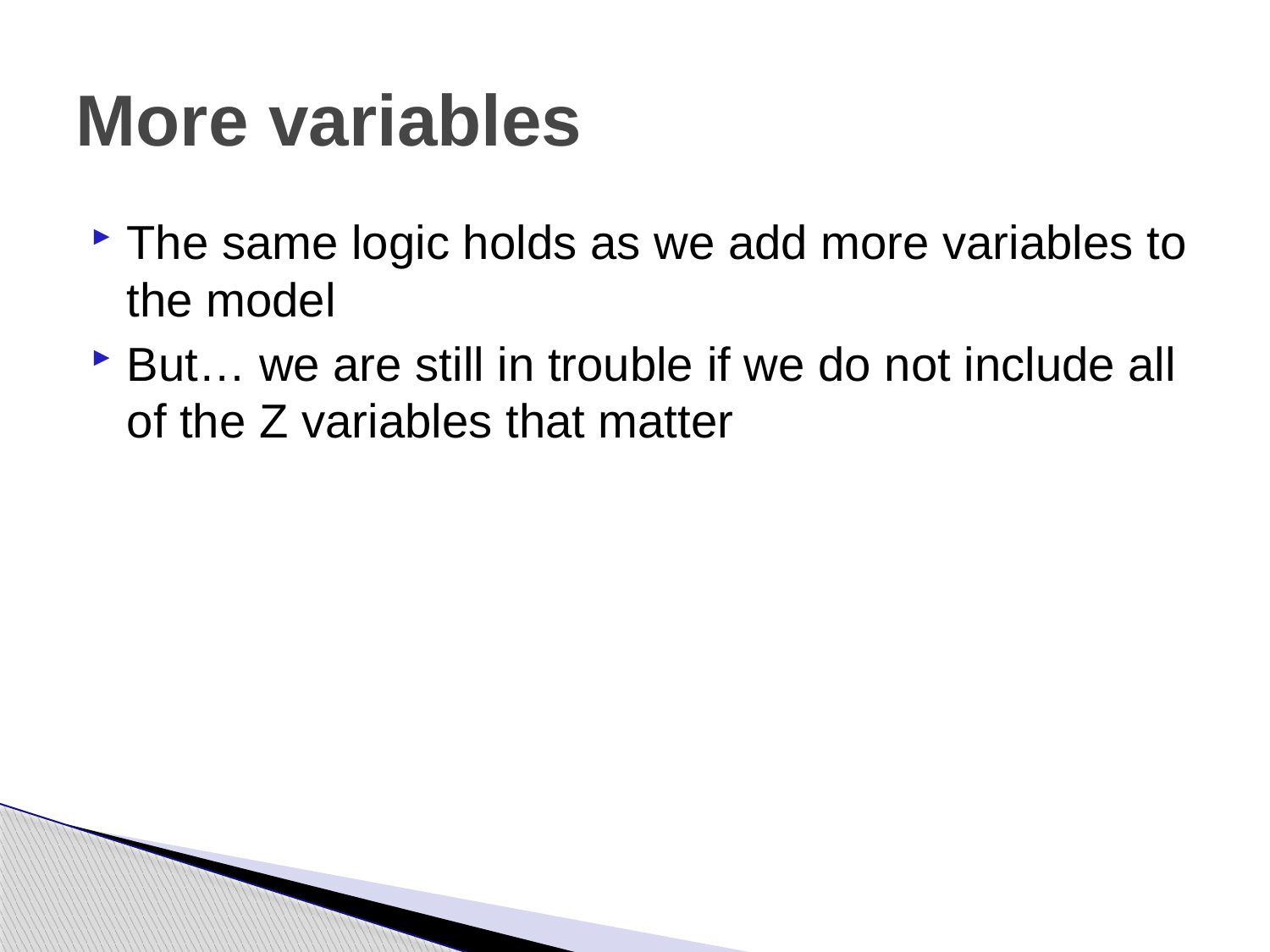

# More variables
The same logic holds as we add more variables to the model
But… we are still in trouble if we do not include all of the Z variables that matter